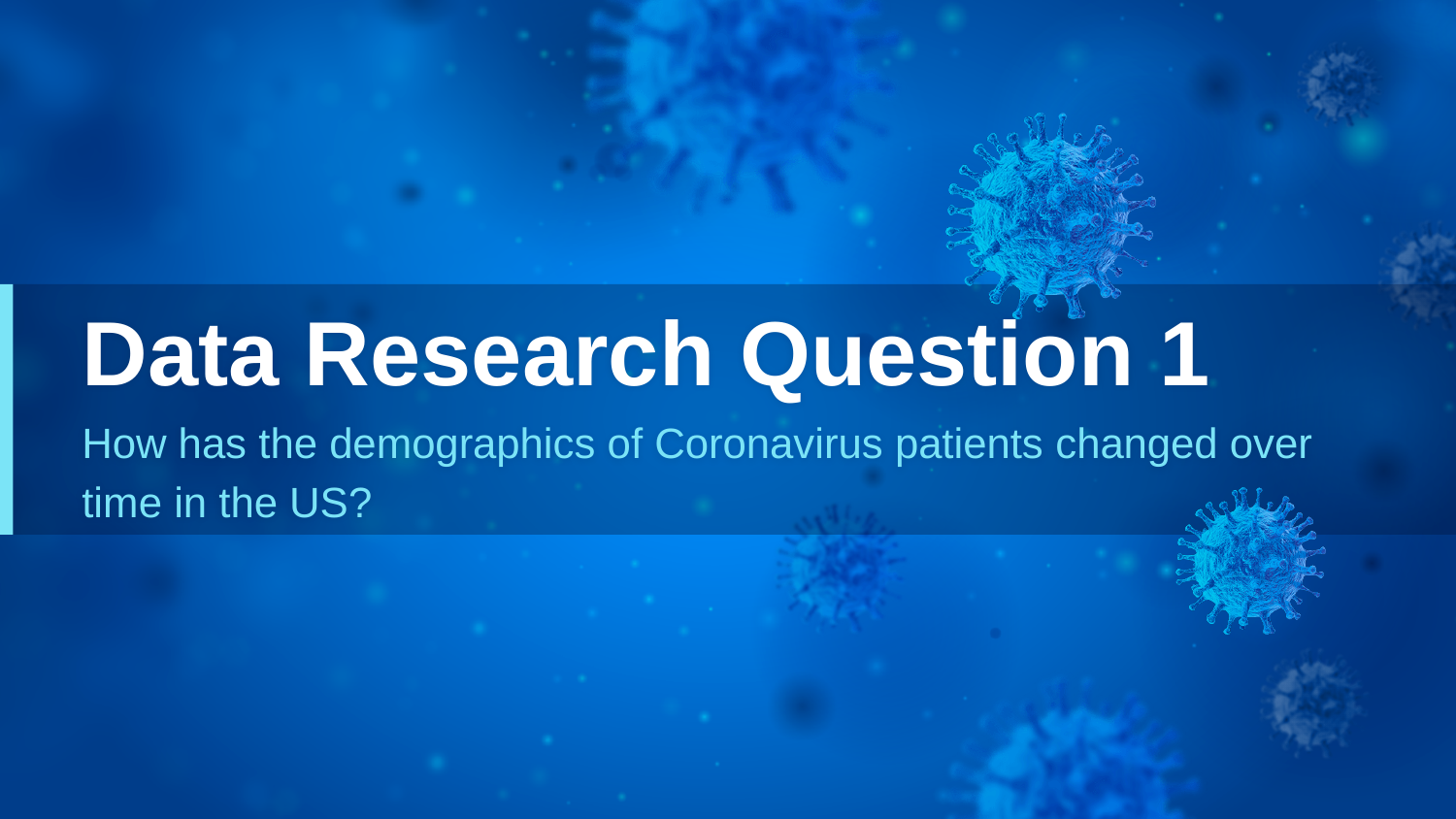

# Data Research Question 1
How has the demographics of Coronavirus patients changed over time in the US?